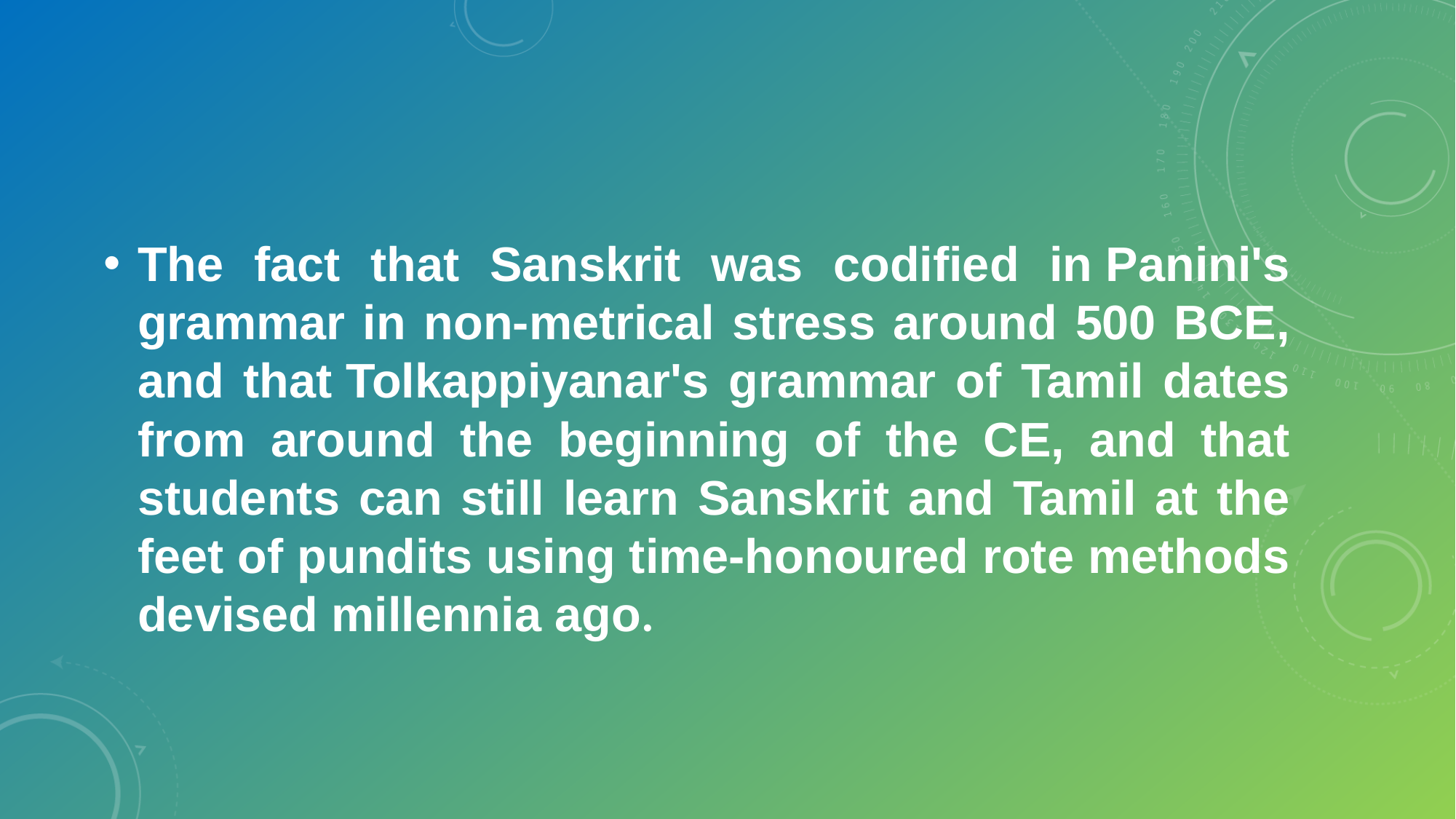

The fact that Sanskrit was codified in Panini's grammar in non-metrical stress around 500 BCE, and that Tolkappiyanar's grammar of Tamil dates from around the beginning of the CE, and that students can still learn Sanskrit and Tamil at the feet of pundits using time-honoured rote methods devised millennia ago.